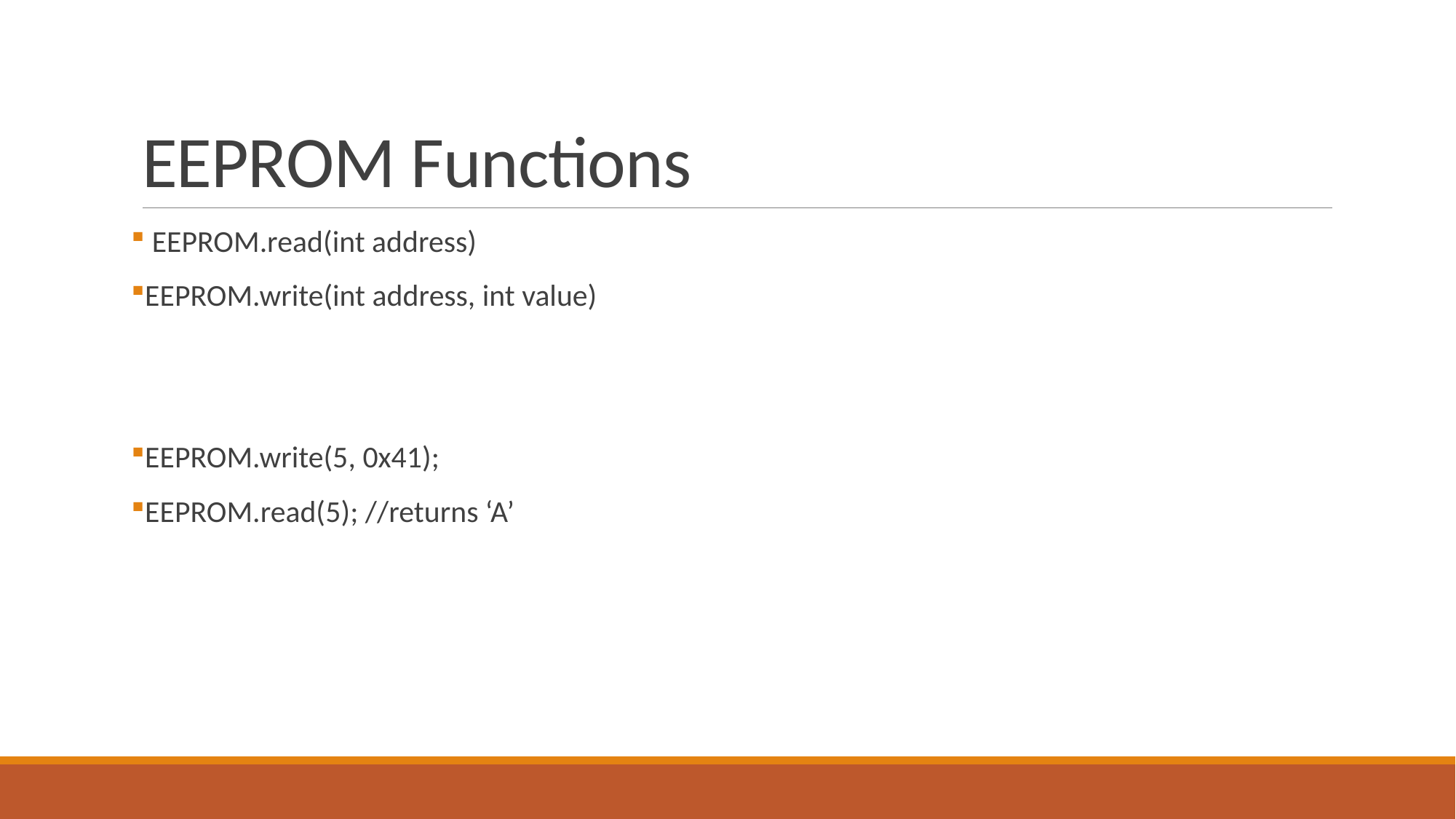

# EEPROM Functions
 EEPROM.read(int address)
EEPROM.write(int address, int value)

EEPROM.write(5, 0x41);
EEPROM.read(5); //returns ‘A’